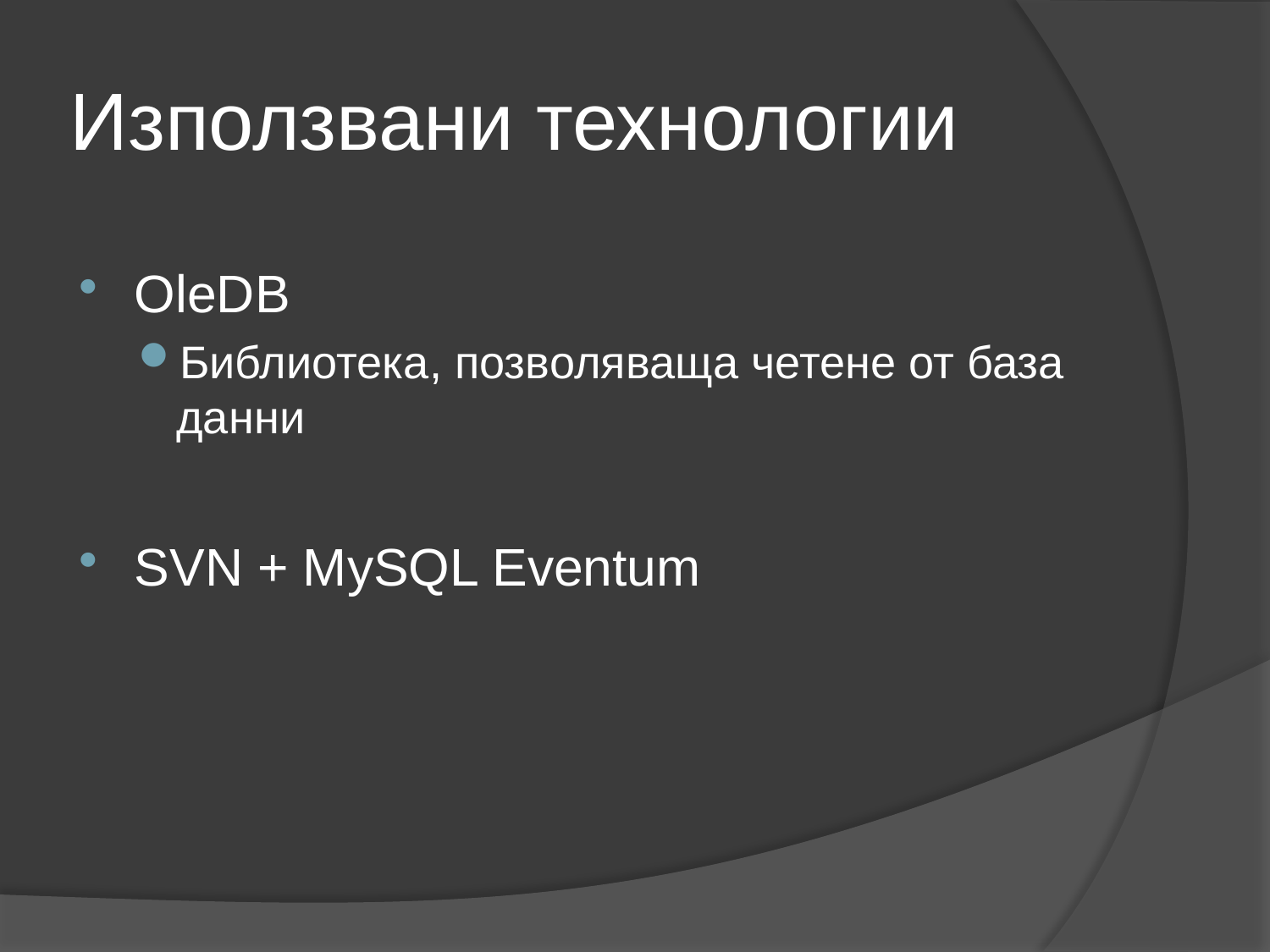

# Използвани технологии
OleDB
Библиотека, позволяваща четене от база данни

SVN + MySQL Eventum